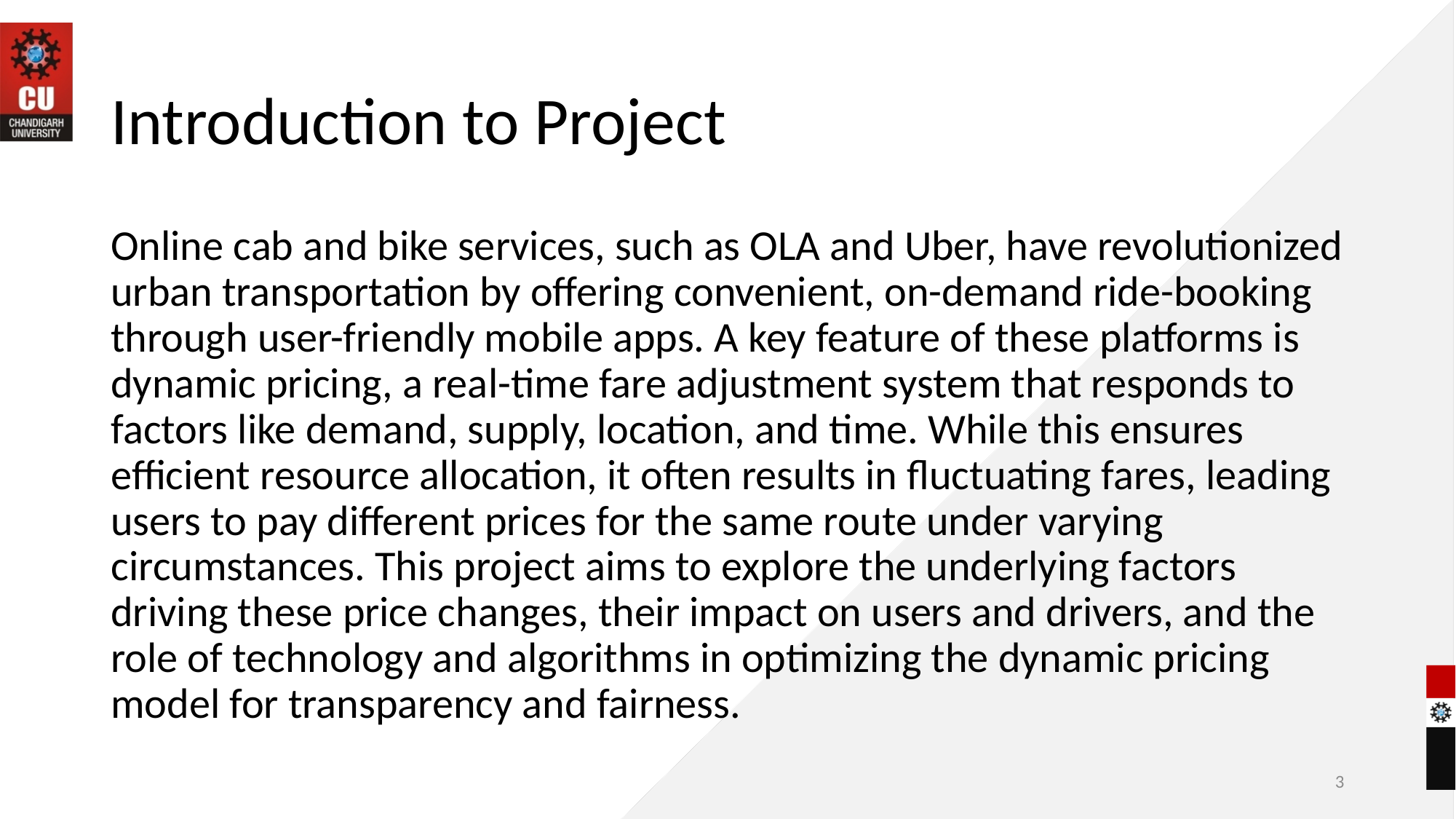

# Introduction to Project
Online cab and bike services, such as OLA and Uber, have revolutionized urban transportation by offering convenient, on-demand ride-booking through user-friendly mobile apps. A key feature of these platforms is dynamic pricing, a real-time fare adjustment system that responds to factors like demand, supply, location, and time. While this ensures efficient resource allocation, it often results in fluctuating fares, leading users to pay different prices for the same route under varying circumstances. This project aims to explore the underlying factors driving these price changes, their impact on users and drivers, and the role of technology and algorithms in optimizing the dynamic pricing model for transparency and fairness.
3